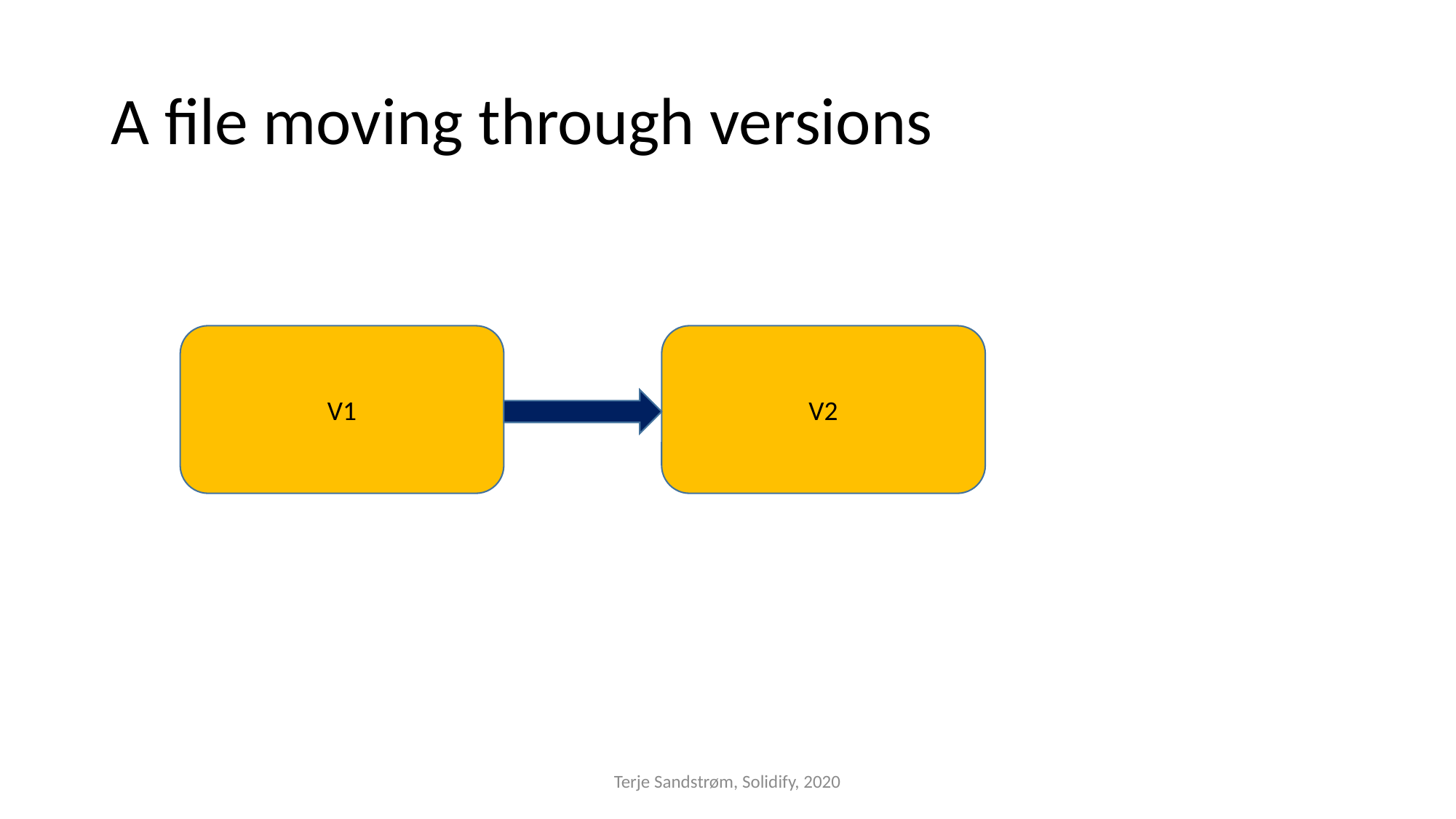

# A file moving through versions
V1
V2

Terje Sandstrøm, Solidify, 2020